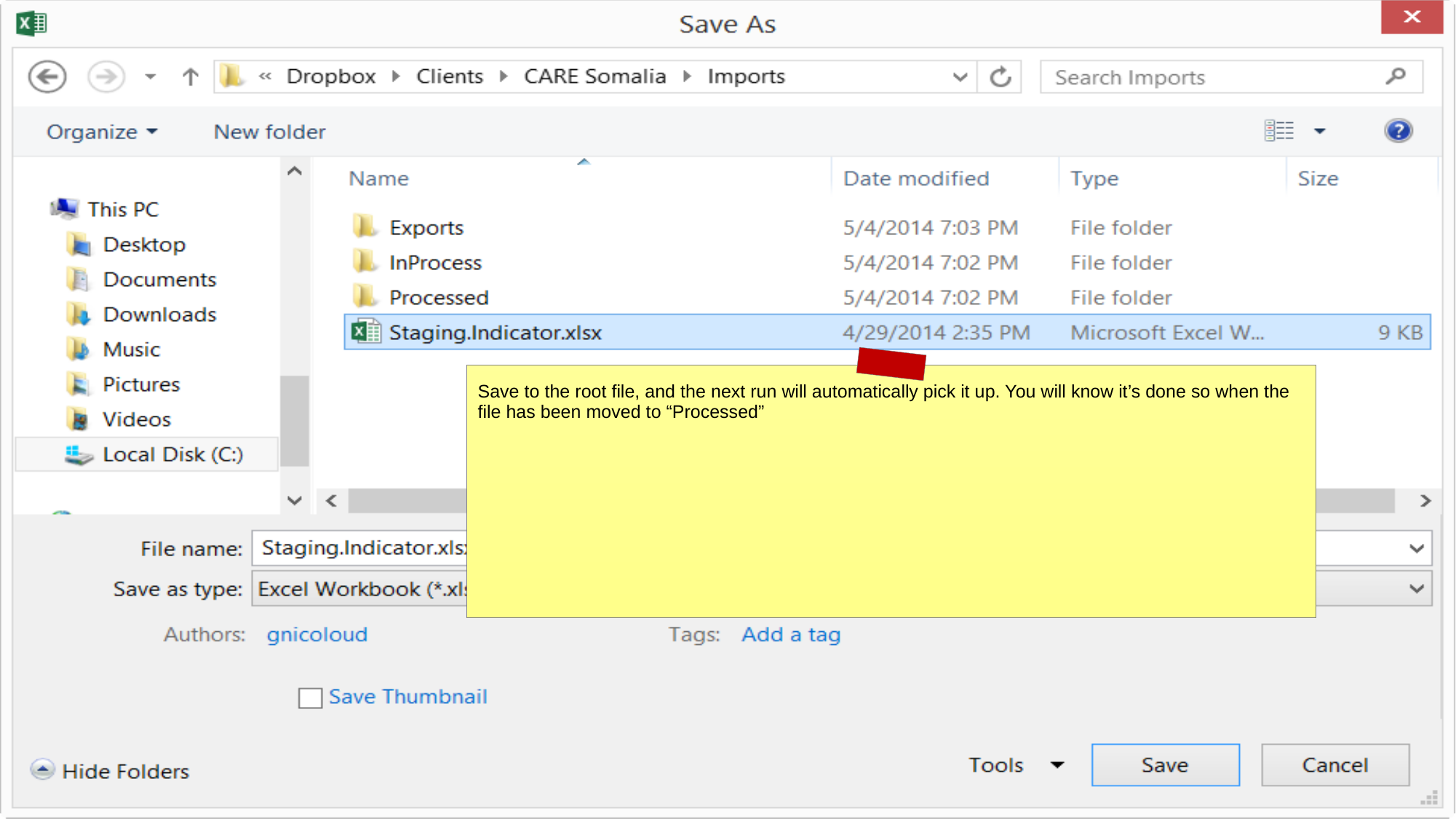

Save to the root file, and the next run will automatically pick it up. You will know it’s done so when the file has been moved to “Processed”